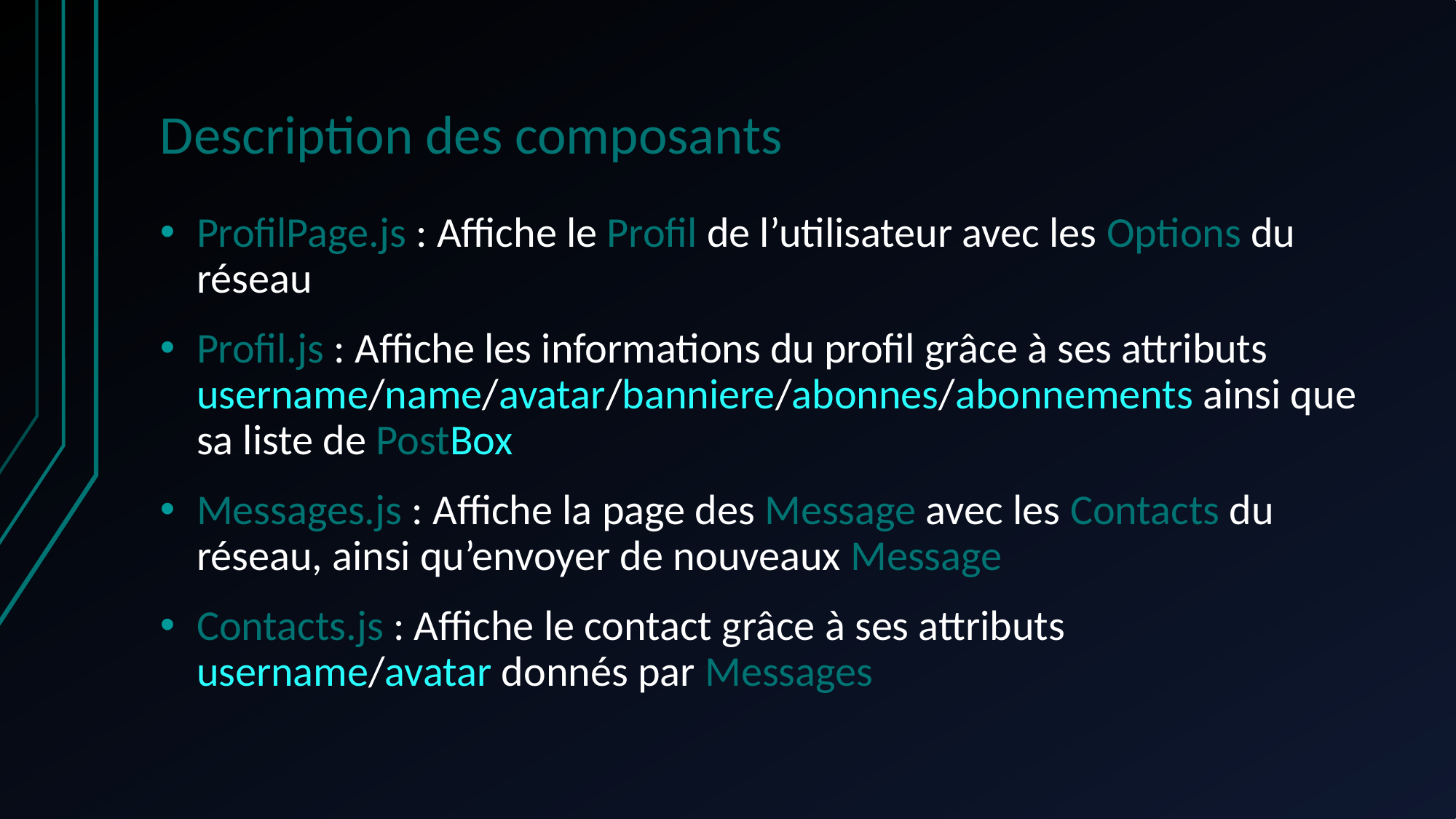

# Description des composants
ProfilPage.js : Affiche le Profil de l’utilisateur avec les Options du réseau
Profil.js : Affiche les informations du profil grâce à ses attributs username/name/avatar/banniere/abonnes/abonnements ainsi que sa liste de PostBox
Messages.js : Affiche la page des Message avec les Contacts du réseau, ainsi qu’envoyer de nouveaux Message
Contacts.js : Affiche le contact grâce à ses attributs username/avatar donnés par Messages